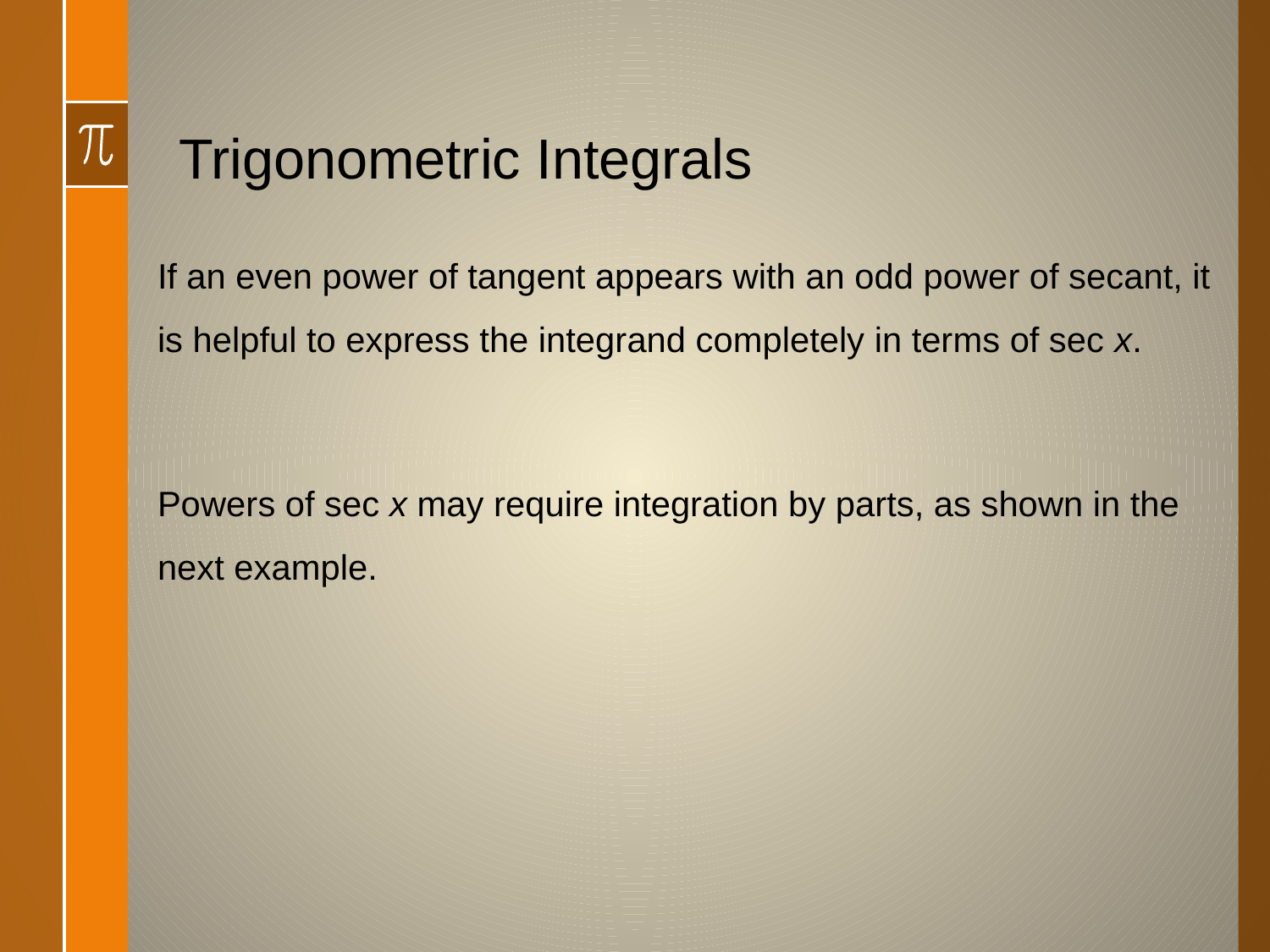

# Trigonometric Integrals

If an even power of tangent appears with an odd power of secant, it is helpful to express the integrand completely in terms of sec x.

Powers of sec x may require integration by parts, as shown in the next example.